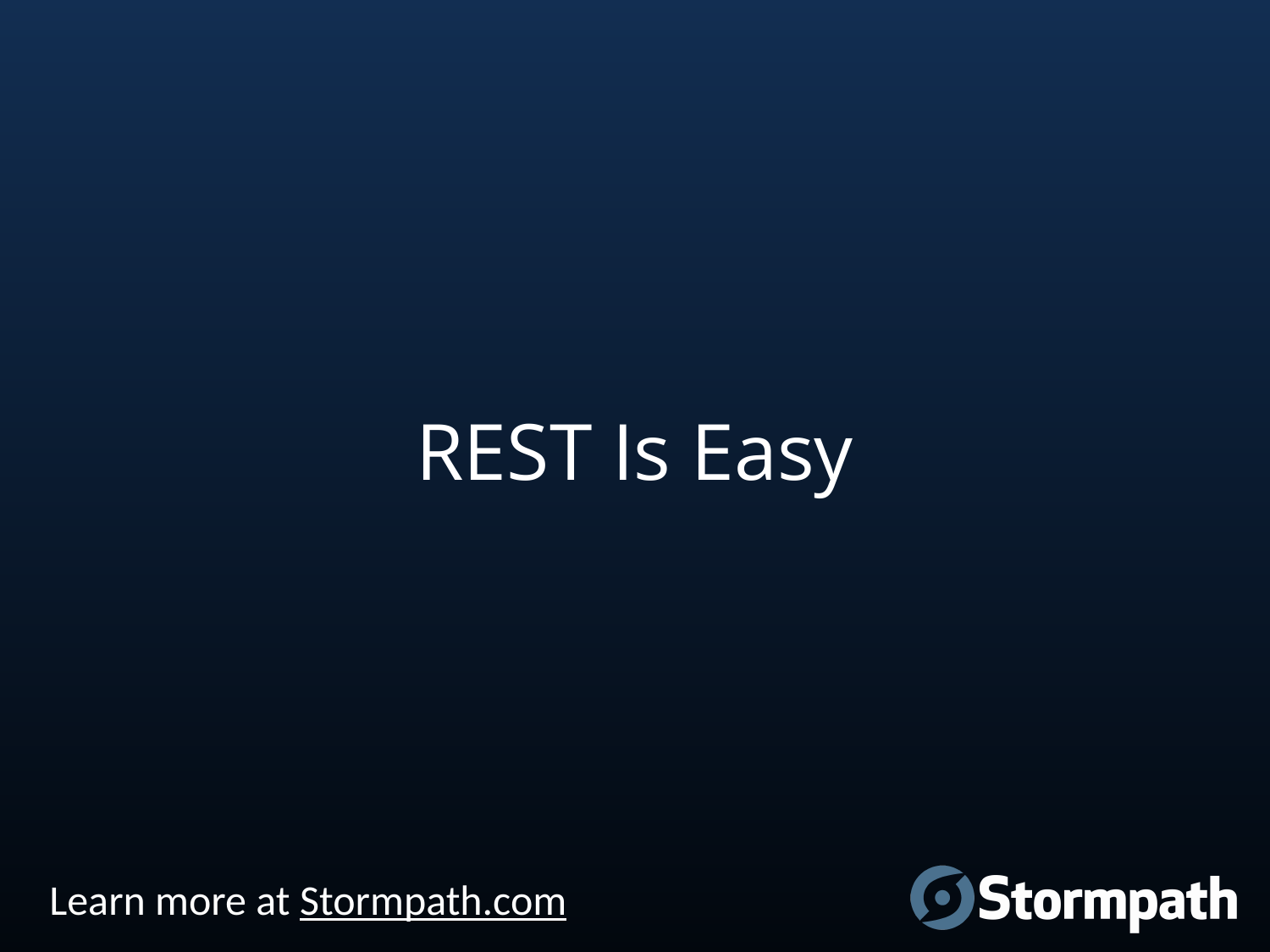

# REST Is Easy
Learn more at Stormpath.com